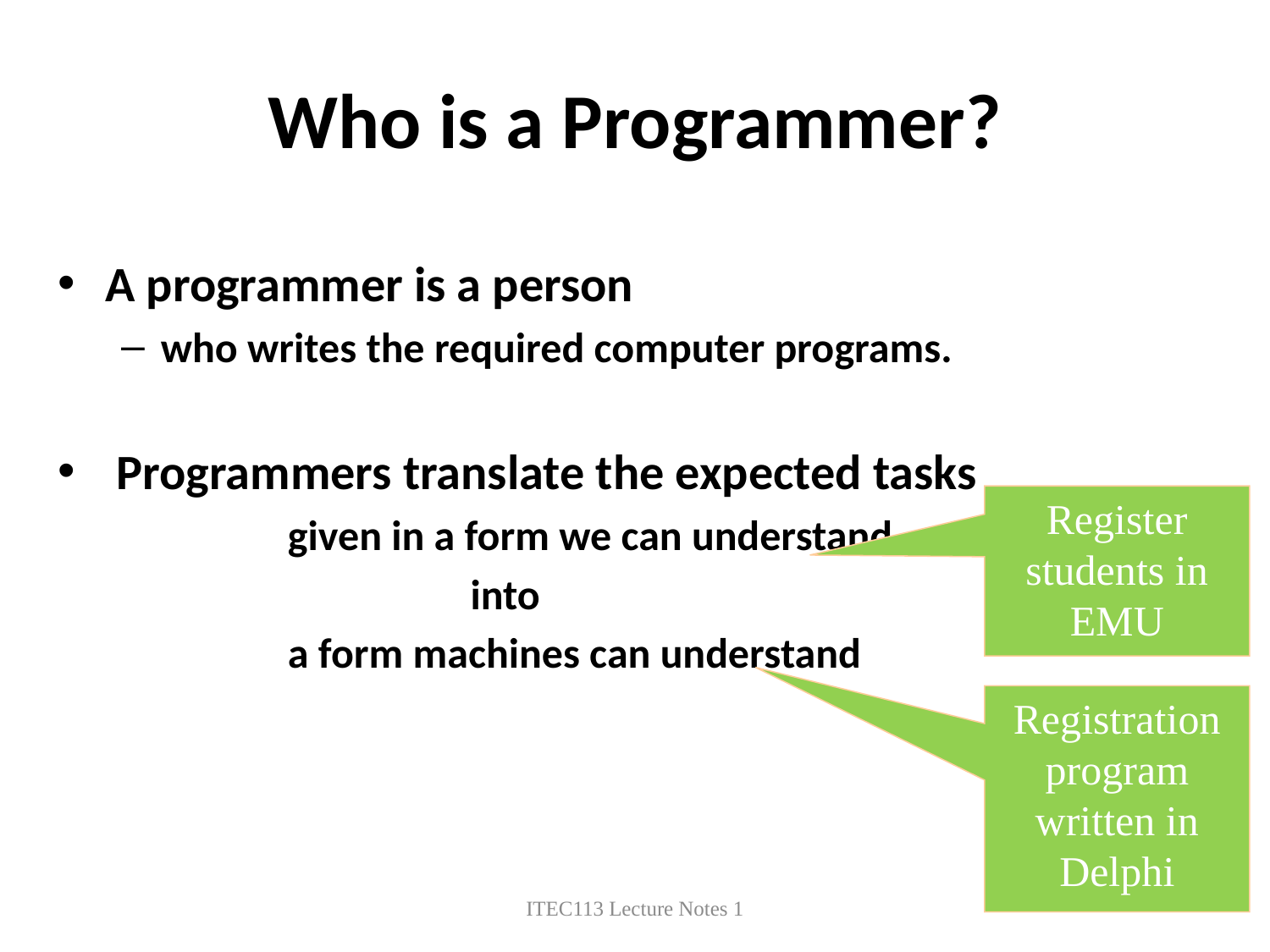

# Who is a Programmer?
A programmer is a person
who writes the required computer programs.

 Programmers translate the expected tasks
		given in a form we can understand
		into
		a form machines can understand
Register students in EMU
Registration program written in Delphi
ITEC113 Lecture Notes 1